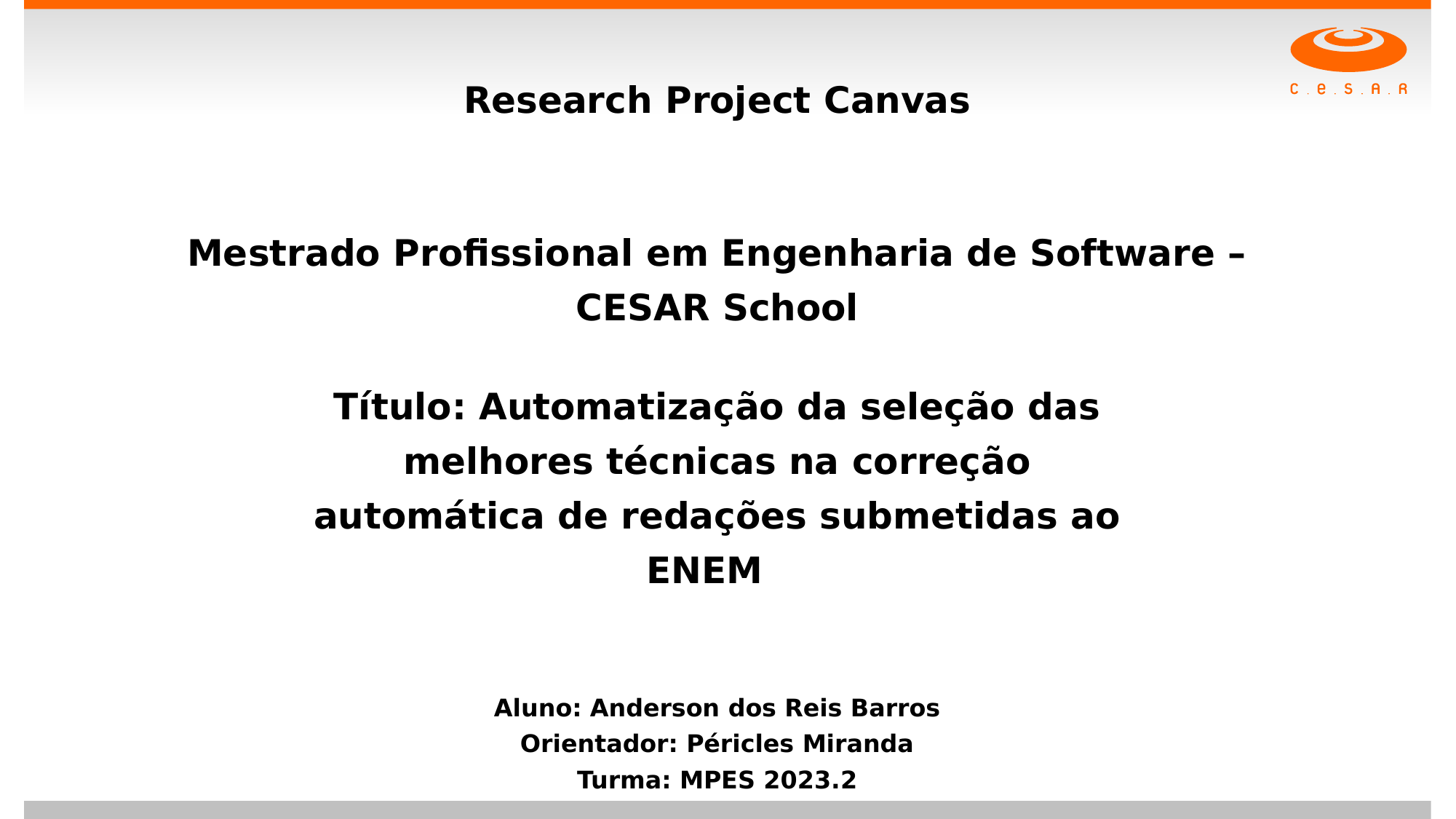

Research Project Canvas
Mestrado Profissional em Engenharia de Software – CESAR School
Título: Automatização da seleção das melhores técnicas na correção automática de redações submetidas ao ENEM
Aluno: Anderson dos Reis Barros
Orientador: Péricles Miranda
Turma: MPES 2023.2